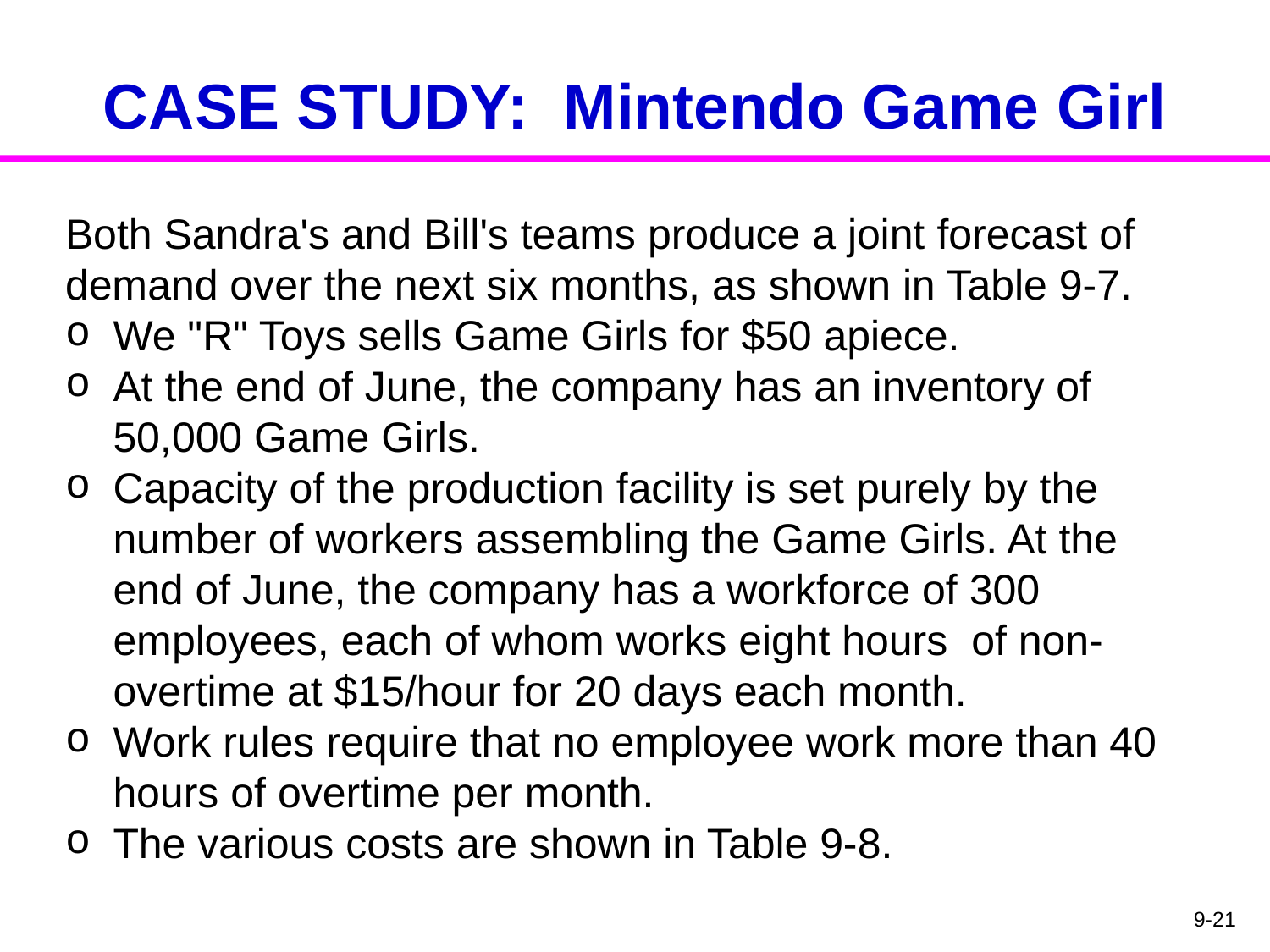

# CASE STUDY:  Mintendo Game Girl
Both Sandra's and Bill's teams produce a joint forecast of demand over the next six months, as shown in Table 9-7.
We "R" Toys sells Game Girls for $50 apiece.
At the end of June, the company has an inventory of 50,000 Game Girls.
Capacity of the production facility is set purely by the number of workers assembling the Game Girls. At the end of June, the company has a workforce of 300 employees, each of whom works eight hours  of non-overtime at $15/hour for 20 days each month.
Work rules require that no employee work more than 40 hours of overtime per month.
The various costs are shown in Table 9-8.
9-21